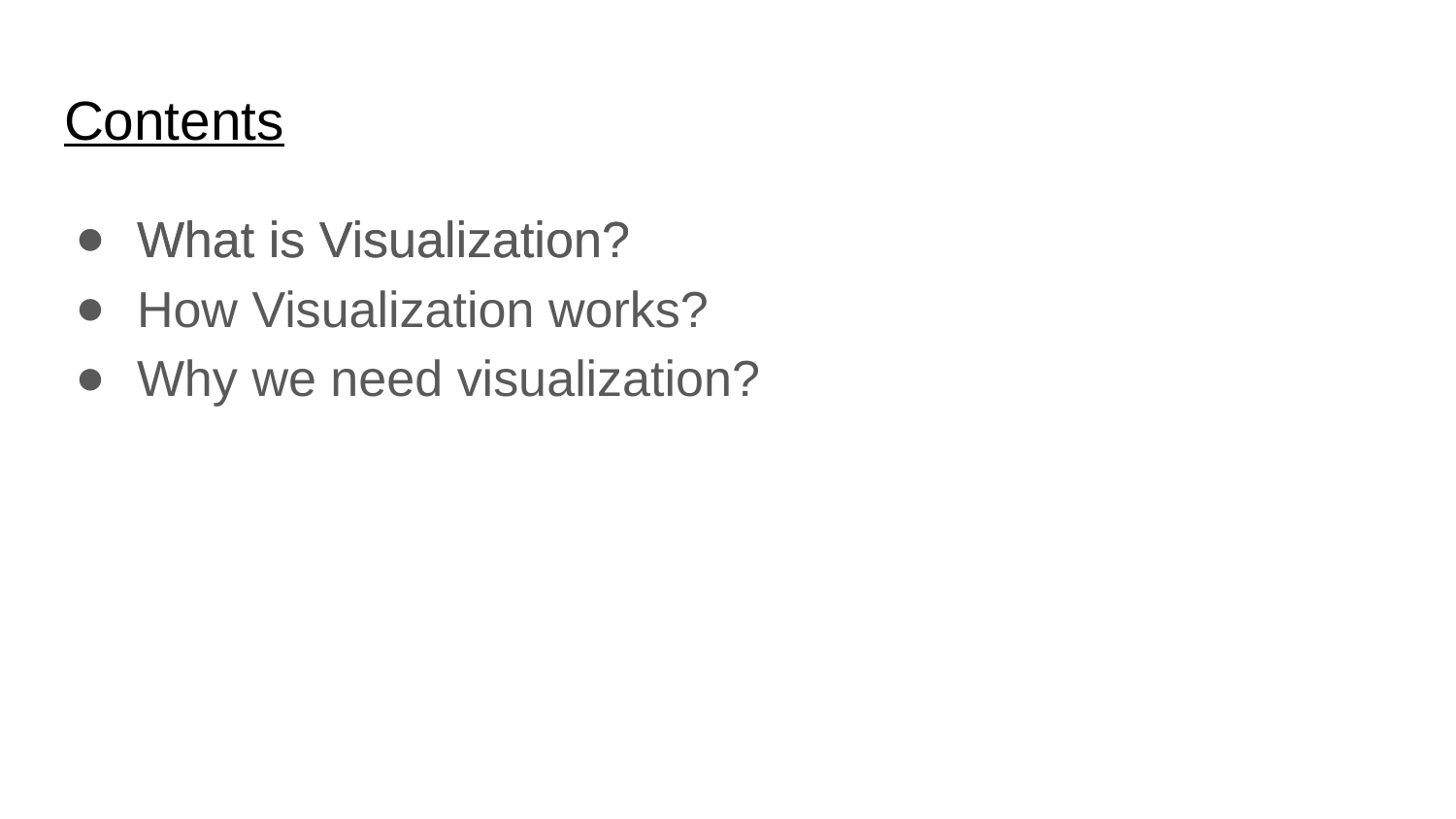

# Contents
What is Visualization?
How Visualization works?
Why we need visualization?

What is Visualization?